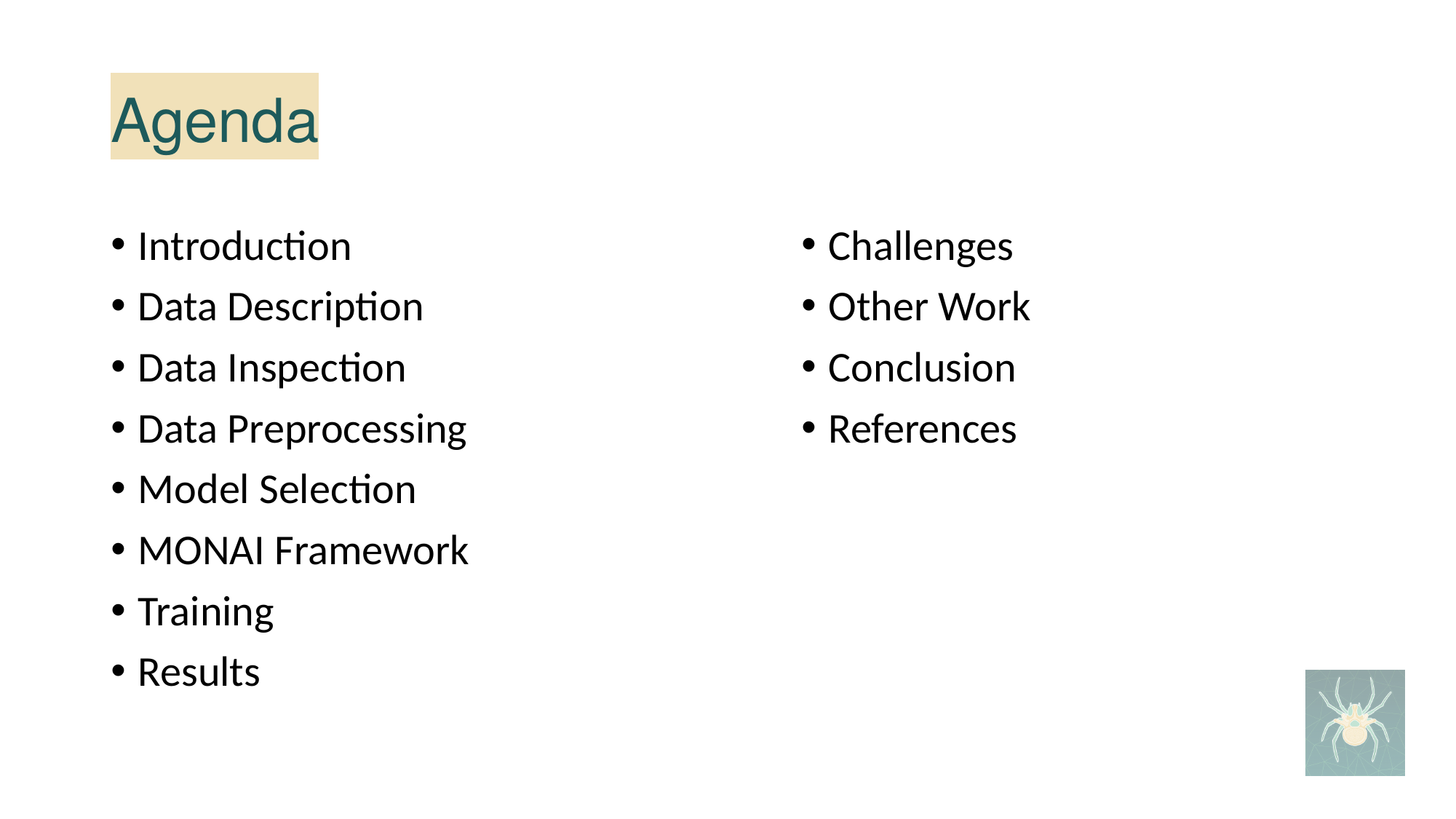

# Agenda
Introduction
Data Description
Data Inspection
Data Preprocessing
Model Selection
MONAI Framework
Training
Results
Challenges
Other Work
Conclusion
References